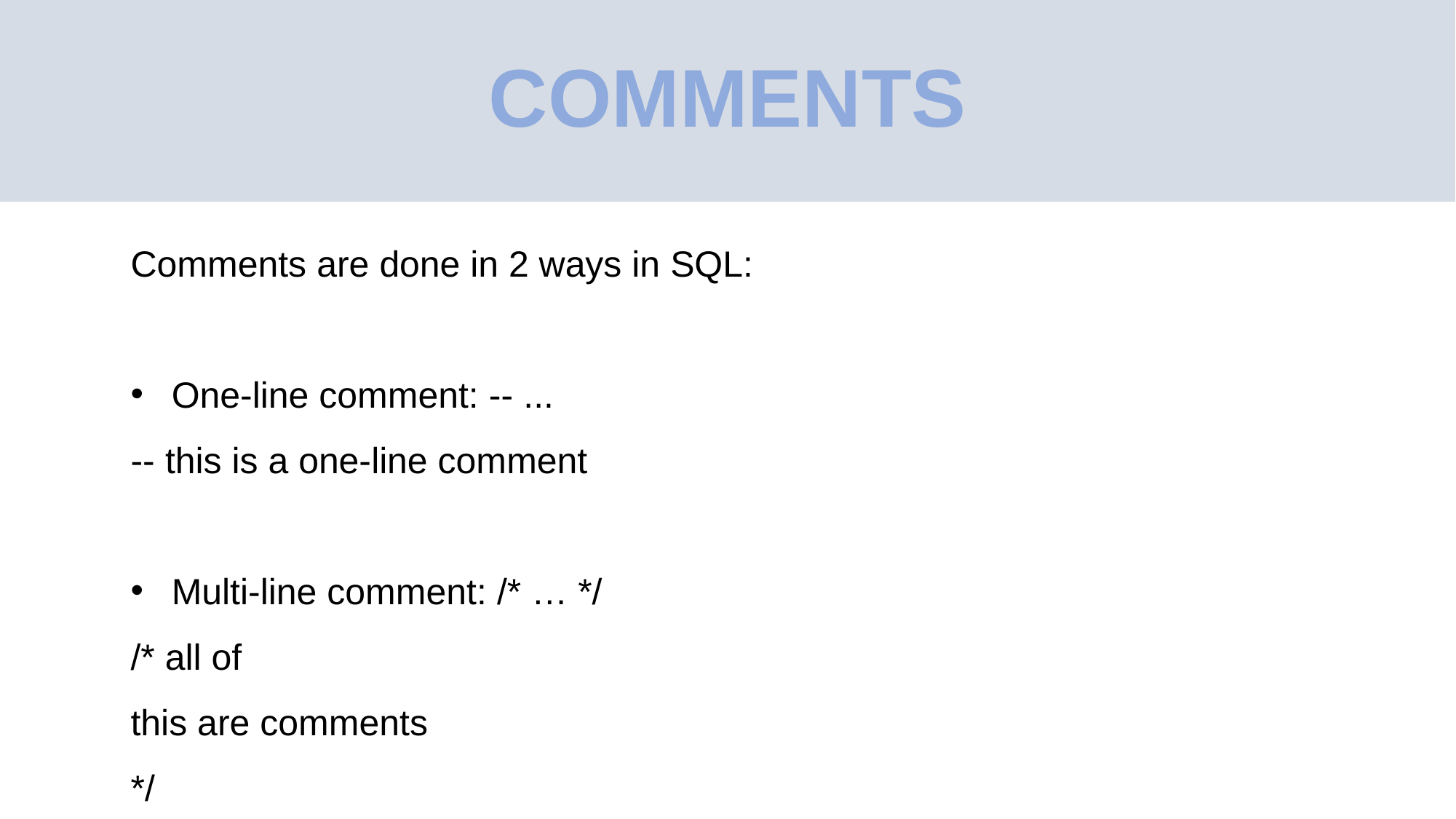

# COMMENTS
Comments are done in 2 ways in SQL:

One-line comment: -- ...
-- this is a one-line comment

Multi-line comment: /* … */
/* all of
this are comments
*/